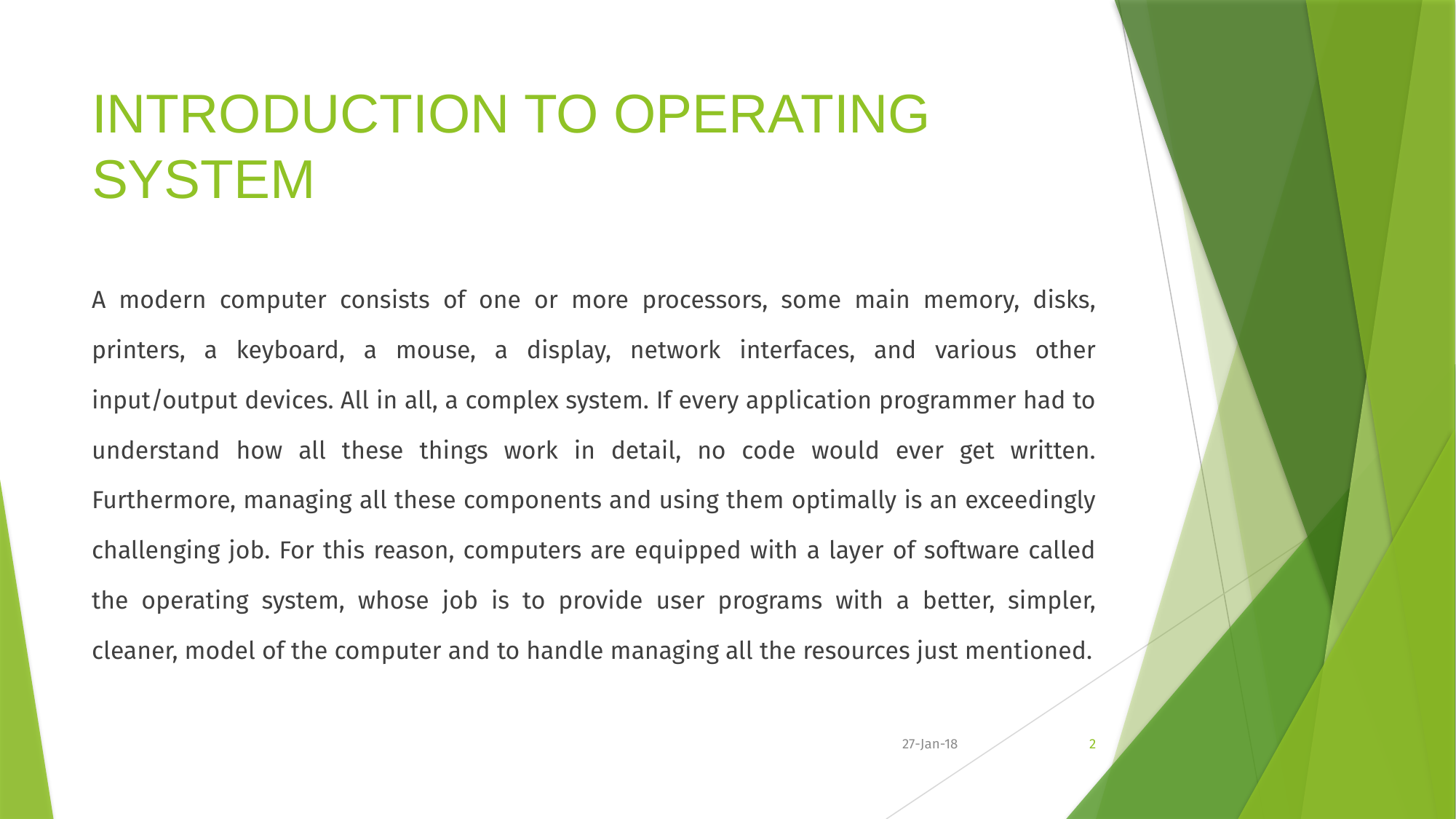

# INTRODUCTION TO OPERATING SYSTEM
A modern computer consists of one or more processors, some main memory, disks, printers, a keyboard, a mouse, a display, network interfaces, and various other input/output devices. All in all, a complex system. If every application programmer had to understand how all these things work in detail, no code would ever get written. Furthermore, managing all these components and using them optimally is an exceedingly challenging job. For this reason, computers are equipped with a layer of software called the operating system, whose job is to provide user programs with a better, simpler, cleaner, model of the computer and to handle managing all the resources just mentioned.
27-Jan-18
2